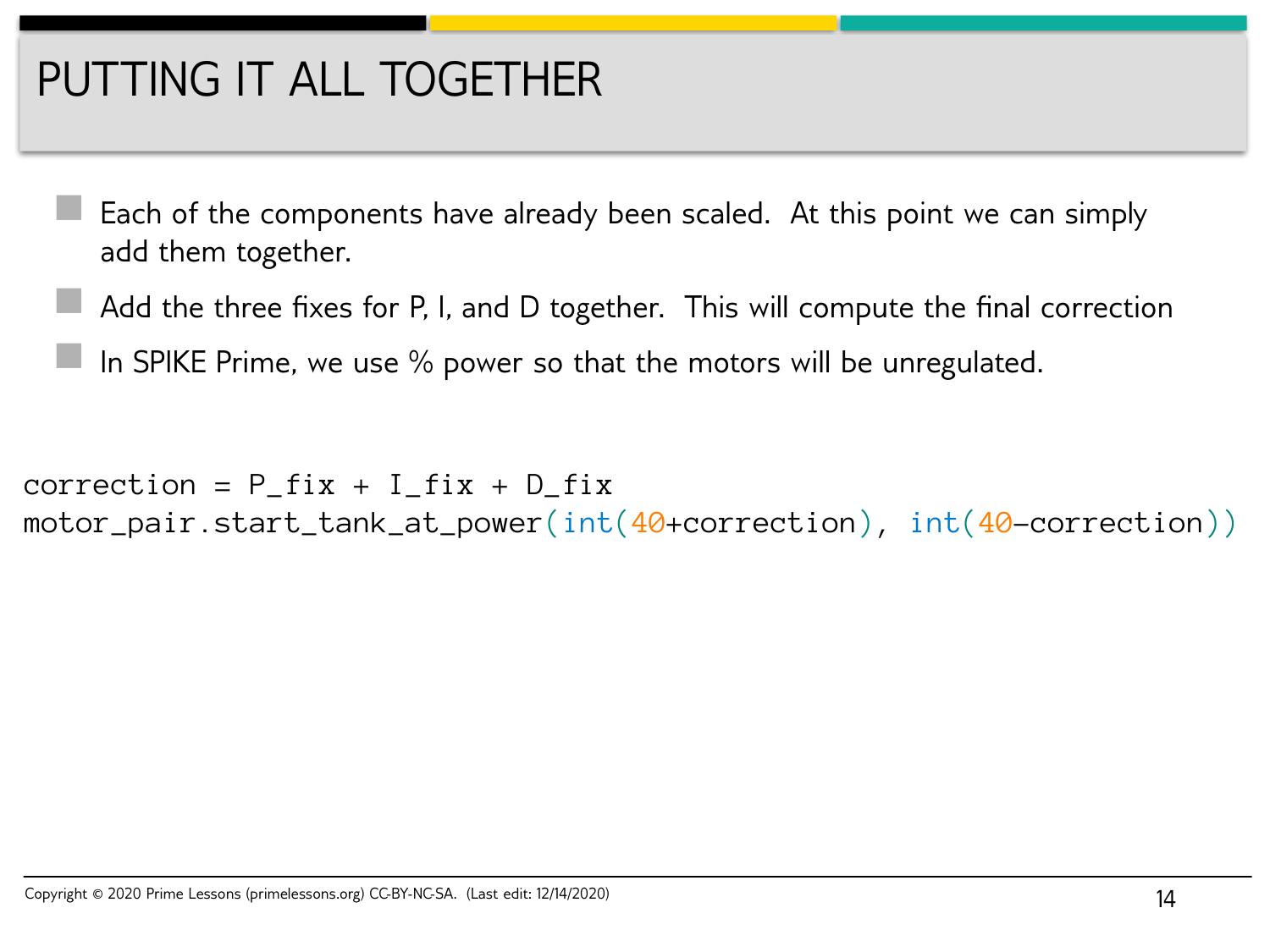

# Putting it all Together
Each of the components have already been scaled.  At this point we can simply add them together.
Add the three fixes for P, I, and D together.  This will compute the final correction
In SPIKE Prime, we use % power so that the motors will be unregulated.

correction = P_fix + I_fix + D_fix
motor_pair.start_tank_at_power(int(40+correction), int(40-correction))
14
Copyright © 2020 Prime Lessons (primelessons.org) CC-BY-NC-SA.  (Last edit: 12/14/2020)